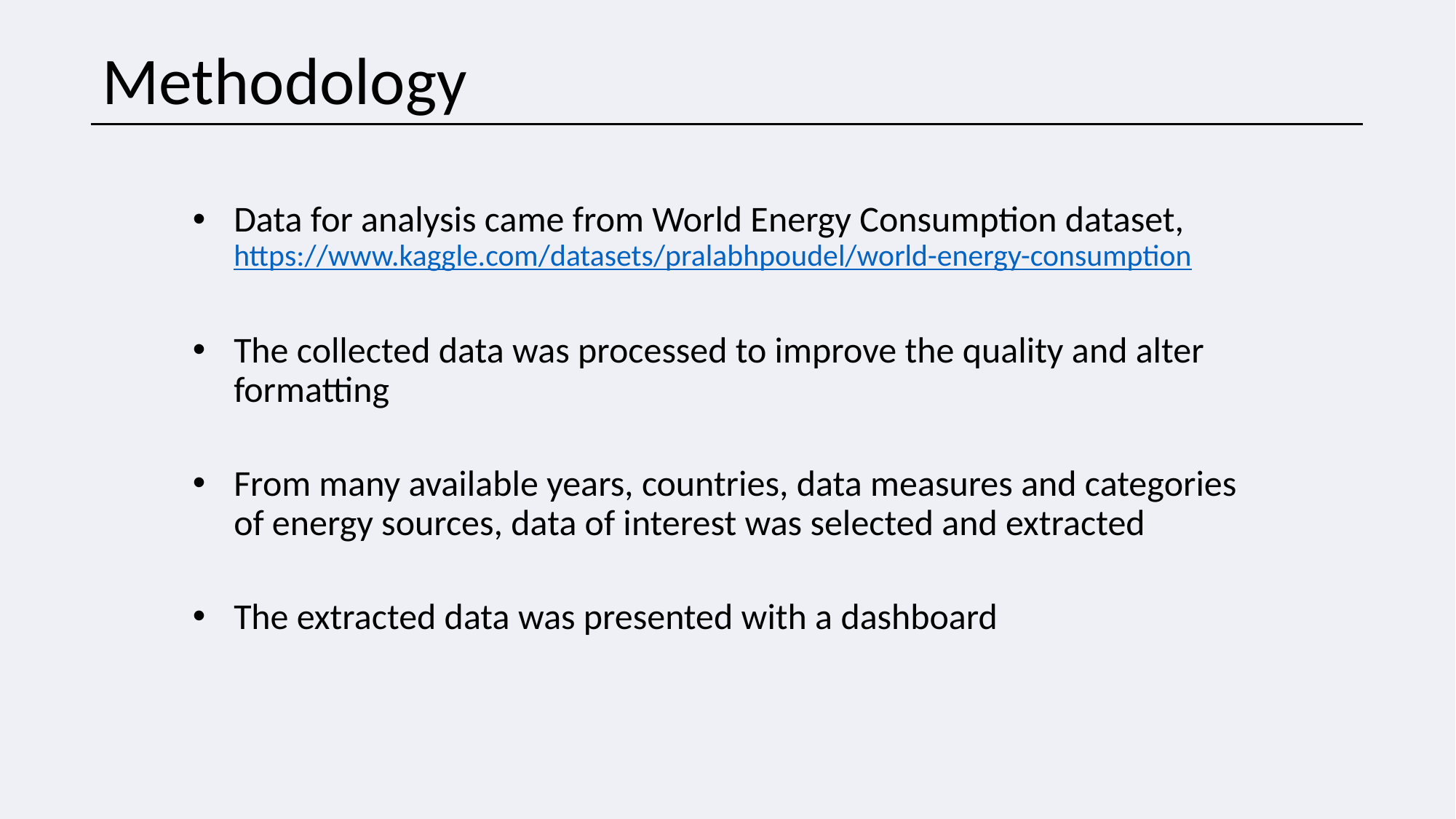

# Methodology
Data for analysis came from World Energy Consumption dataset,
https://www.kaggle.com/datasets/pralabhpoudel/world-energy-consumption
The collected data was processed to improve the quality and alter formatting
From many available years, countries, data measures and categories of energy sources, data of interest was selected and extracted
The extracted data was presented with a dashboard